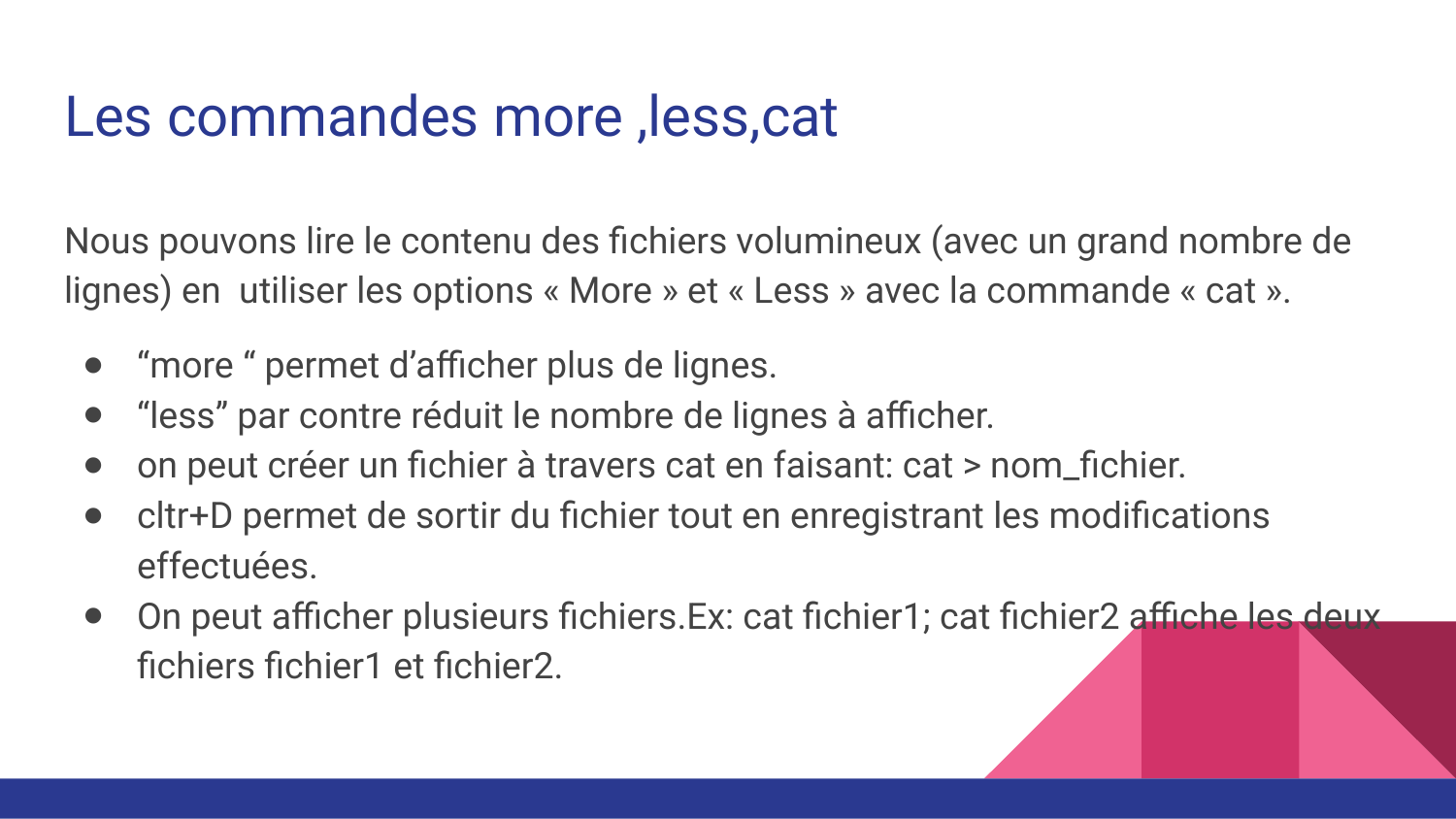

# Les commandes more ,less,cat

Nous pouvons lire le contenu des fichiers volumineux (avec un grand nombre de lignes) en  utiliser les options « More » et « Less » avec la commande « cat ».
“more “ permet d’afficher plus de lignes.
“less” par contre réduit le nombre de lignes à afficher.
on peut créer un fichier à travers cat en faisant: cat > nom_fichier.
cltr+D permet de sortir du fichier tout en enregistrant les modifications effectuées.
On peut afficher plusieurs fichiers.Ex: cat fichier1; cat fichier2 affiche les deux fichiers fichier1 et fichier2.